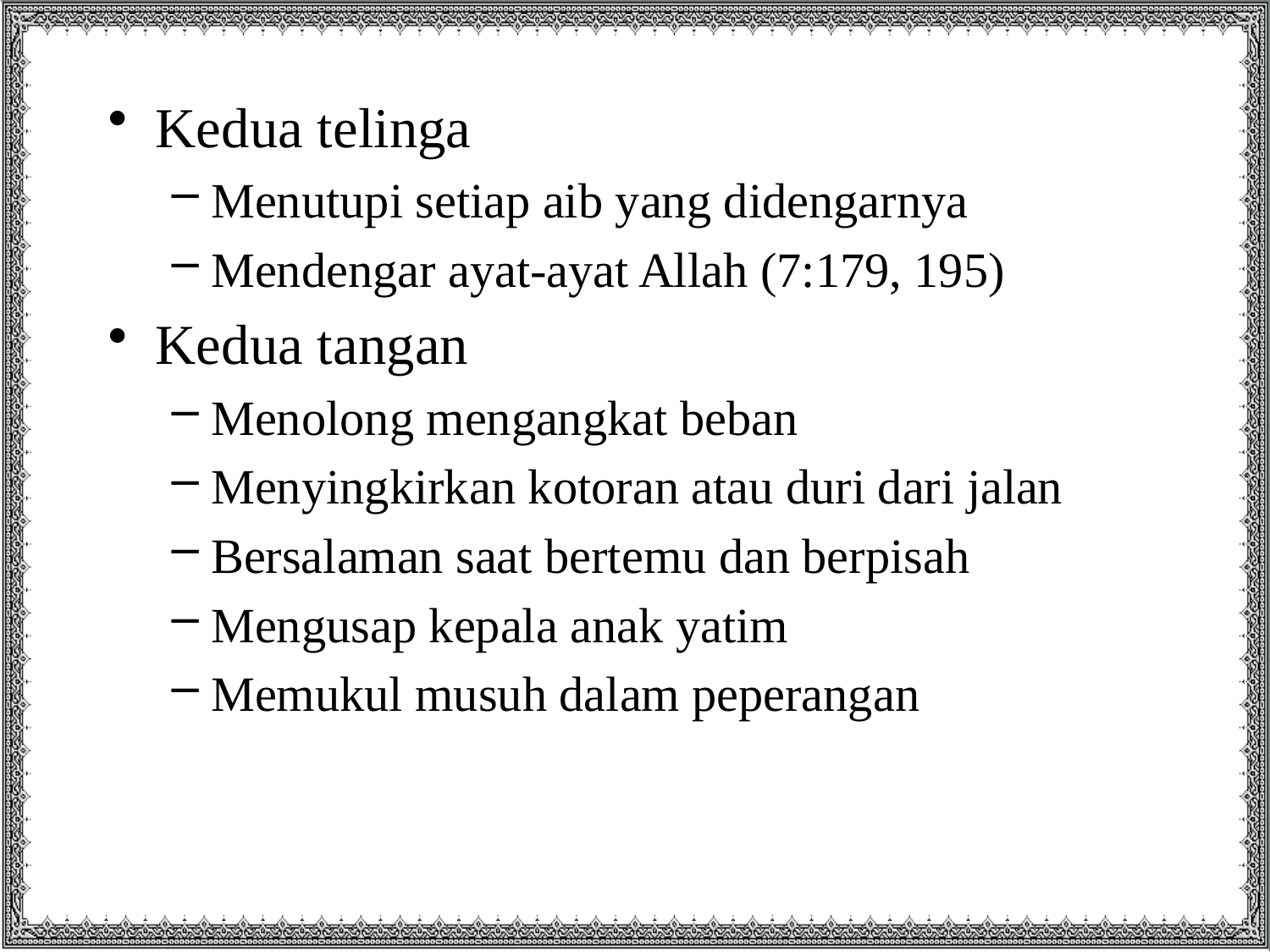

Kedua telinga
Menutupi setiap aib yang didengarnya
Mendengar ayat-ayat Allah (7:179, 195)
Kedua tangan
Menolong mengangkat beban
Menyingkirkan kotoran atau duri dari jalan
Bersalaman saat bertemu dan berpisah
Mengusap kepala anak yatim
Memukul musuh dalam peperangan